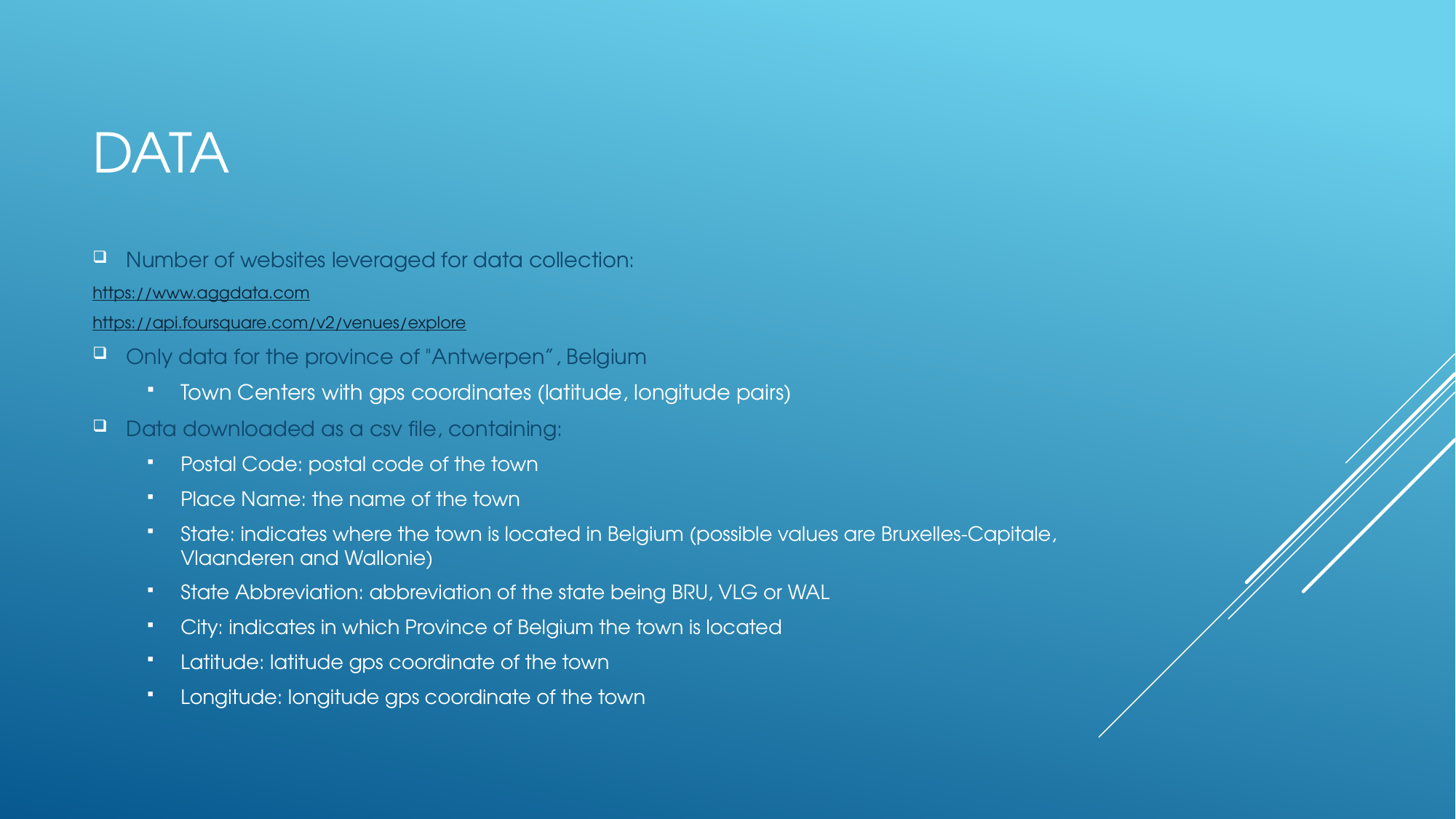

# Data
Number of websites leveraged for data collection:
https://www.aggdata.com
https://api.foursquare.com/v2/venues/explore
Only data for the province of "Antwerpen”, Belgium
Town Centers with gps coordinates (latitude, longitude pairs)
Data downloaded as a csv file, containing:
Postal Code: postal code of the town
Place Name: the name of the town
State: indicates where the town is located in Belgium (possible values are Bruxelles-Capitale, Vlaanderen and Wallonie)
State Abbreviation: abbreviation of the state being BRU, VLG or WAL
City: indicates in which Province of Belgium the town is located
Latitude: latitude gps coordinate of the town
Longitude: longitude gps coordinate of the town